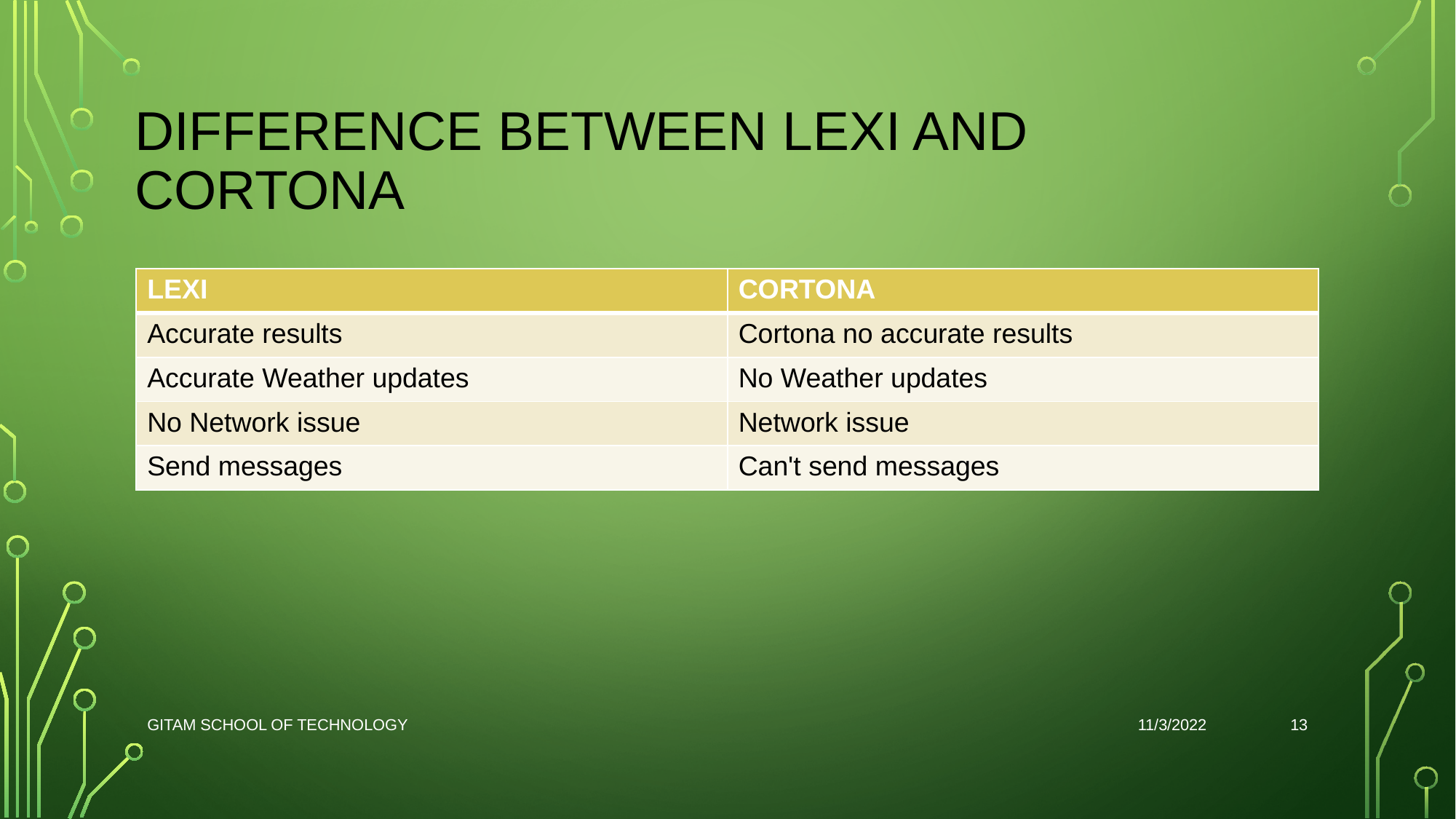

# difference between lexi and cortona
| LEXI | CORTONA |
| --- | --- |
| Accurate results | Cortona no accurate results |
| Accurate Weather updates | No Weather updates |
| No Network issue | Network issue |
| Send messages | Can't send messages |
13
GITAM School of Technology
11/3/2022